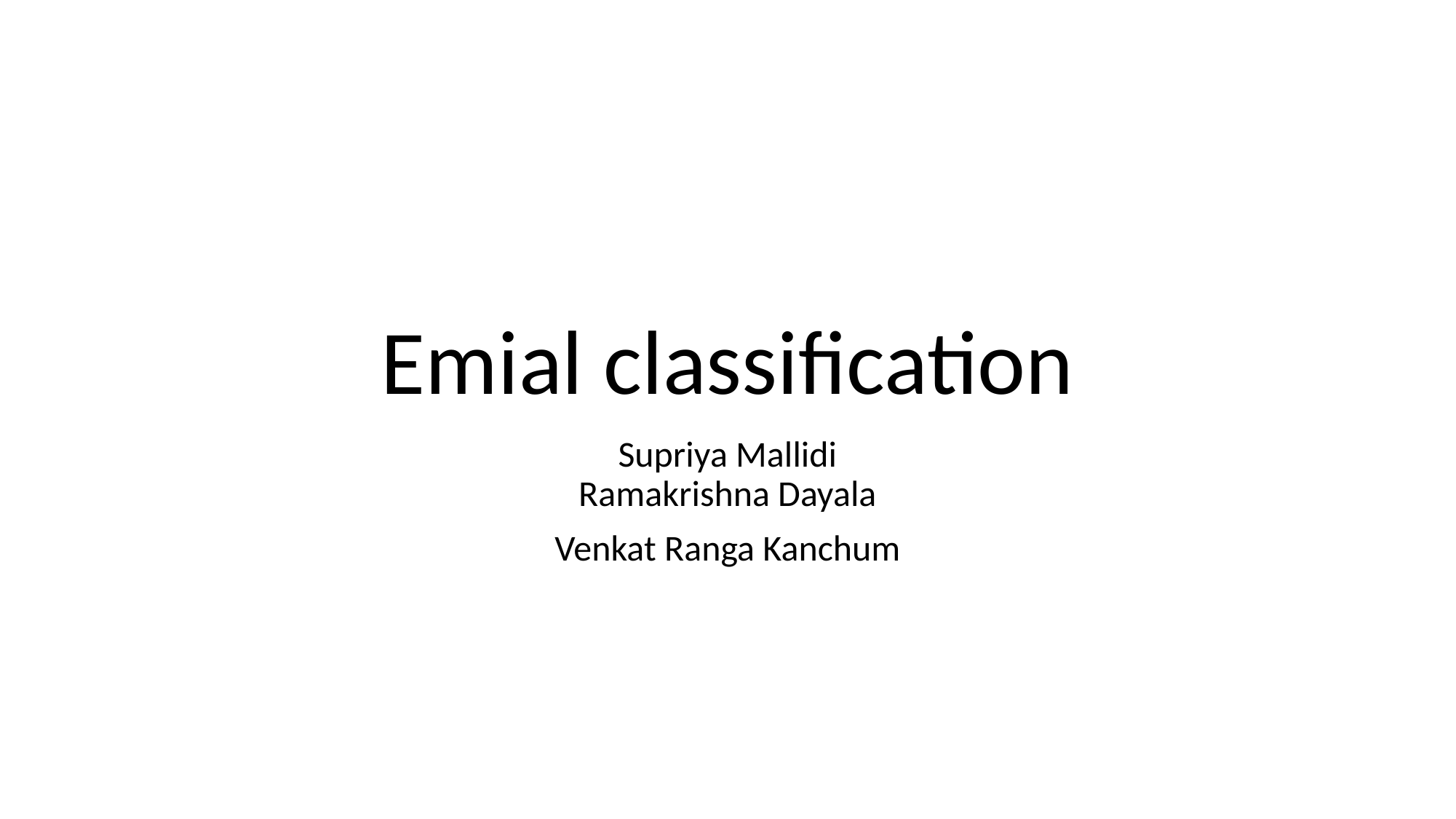

# Emial classification
Supriya Mallidi
Ramakrishna Dayala
Venkat Ranga Kanchum